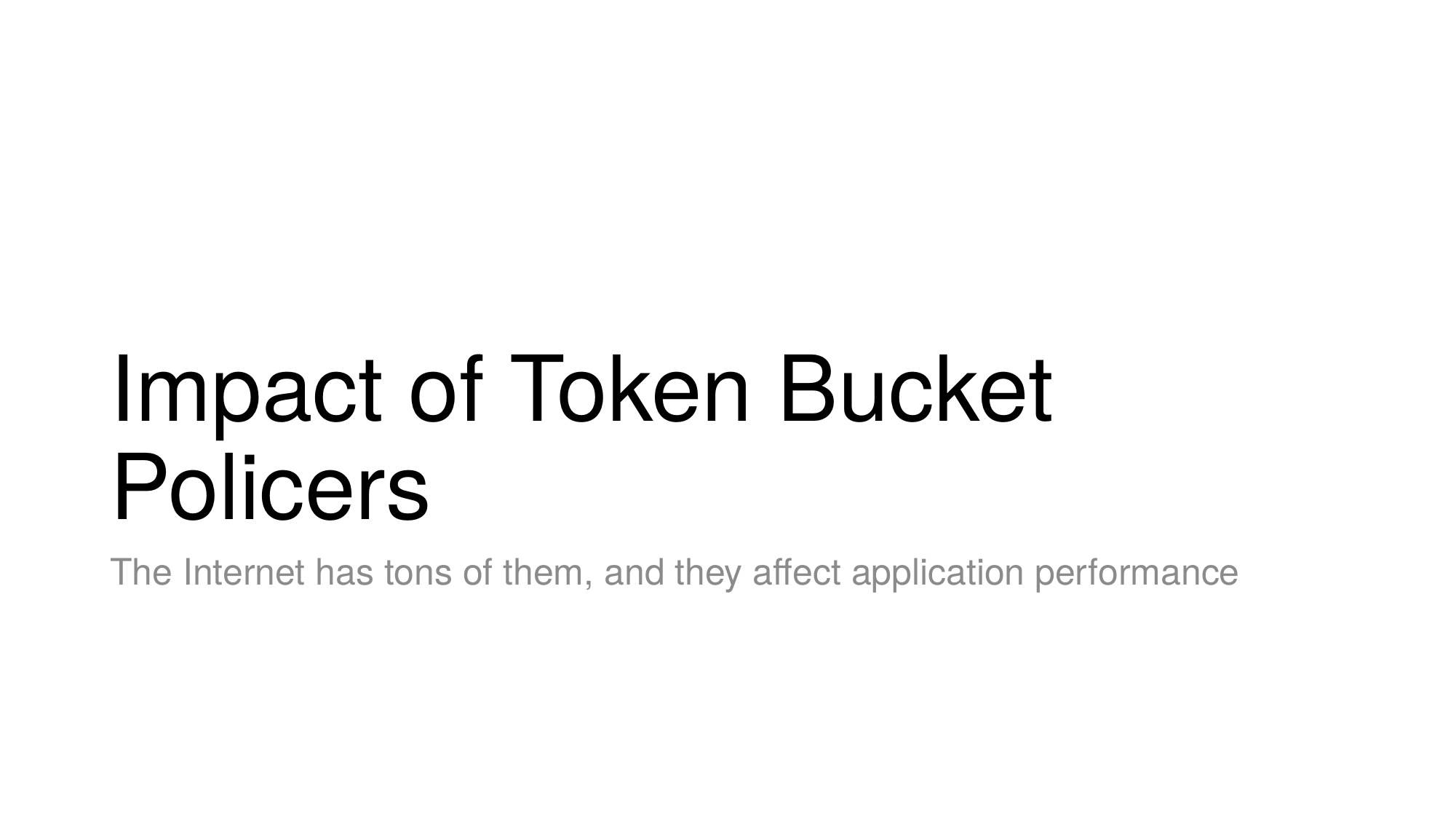

# Impact of Token Bucket Policers
The Internet has tons of them, and they affect application performance